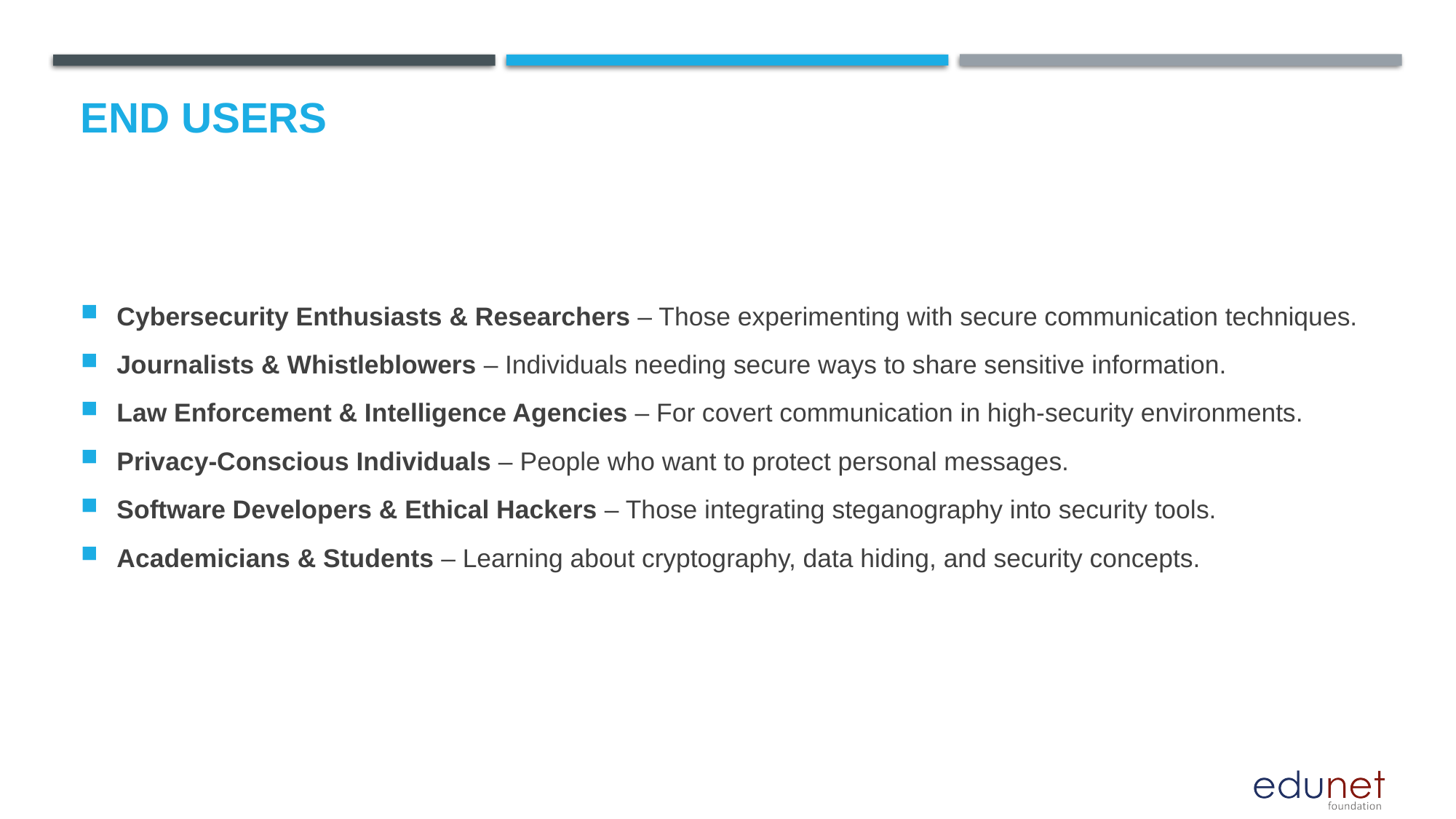

# End users
Cybersecurity Enthusiasts & Researchers – Those experimenting with secure communication techniques.
Journalists & Whistleblowers – Individuals needing secure ways to share sensitive information.
Law Enforcement & Intelligence Agencies – For covert communication in high-security environments.
Privacy-Conscious Individuals – People who want to protect personal messages.
Software Developers & Ethical Hackers – Those integrating steganography into security tools.
Academicians & Students – Learning about cryptography, data hiding, and security concepts.